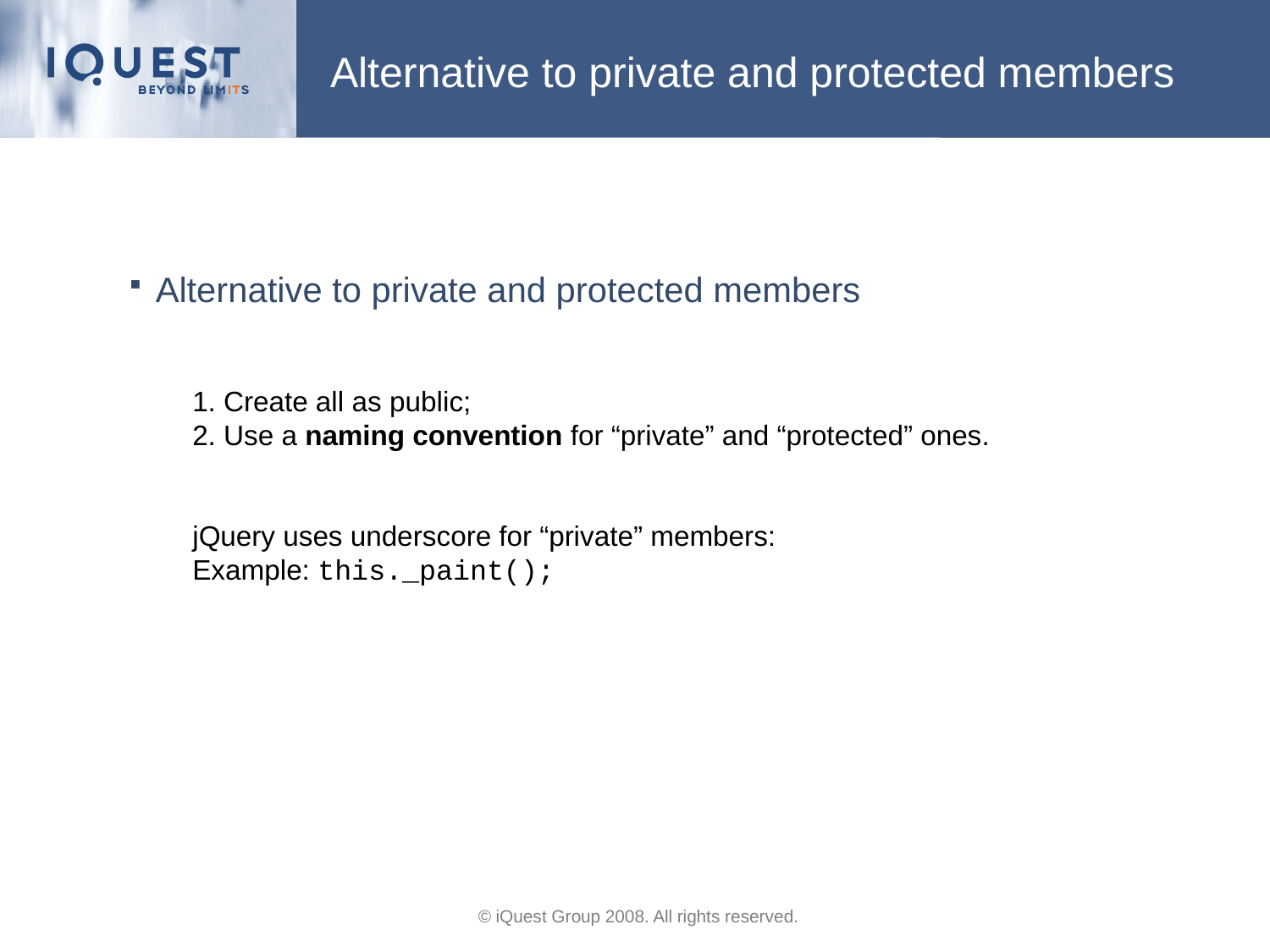

# Alternative to private and protected members
Alternative to private and protected members
1. Create all as public;
2. Use a naming convention for “private” and “protected” ones.

jQuery uses underscore for “private” members:
Example: this._paint();